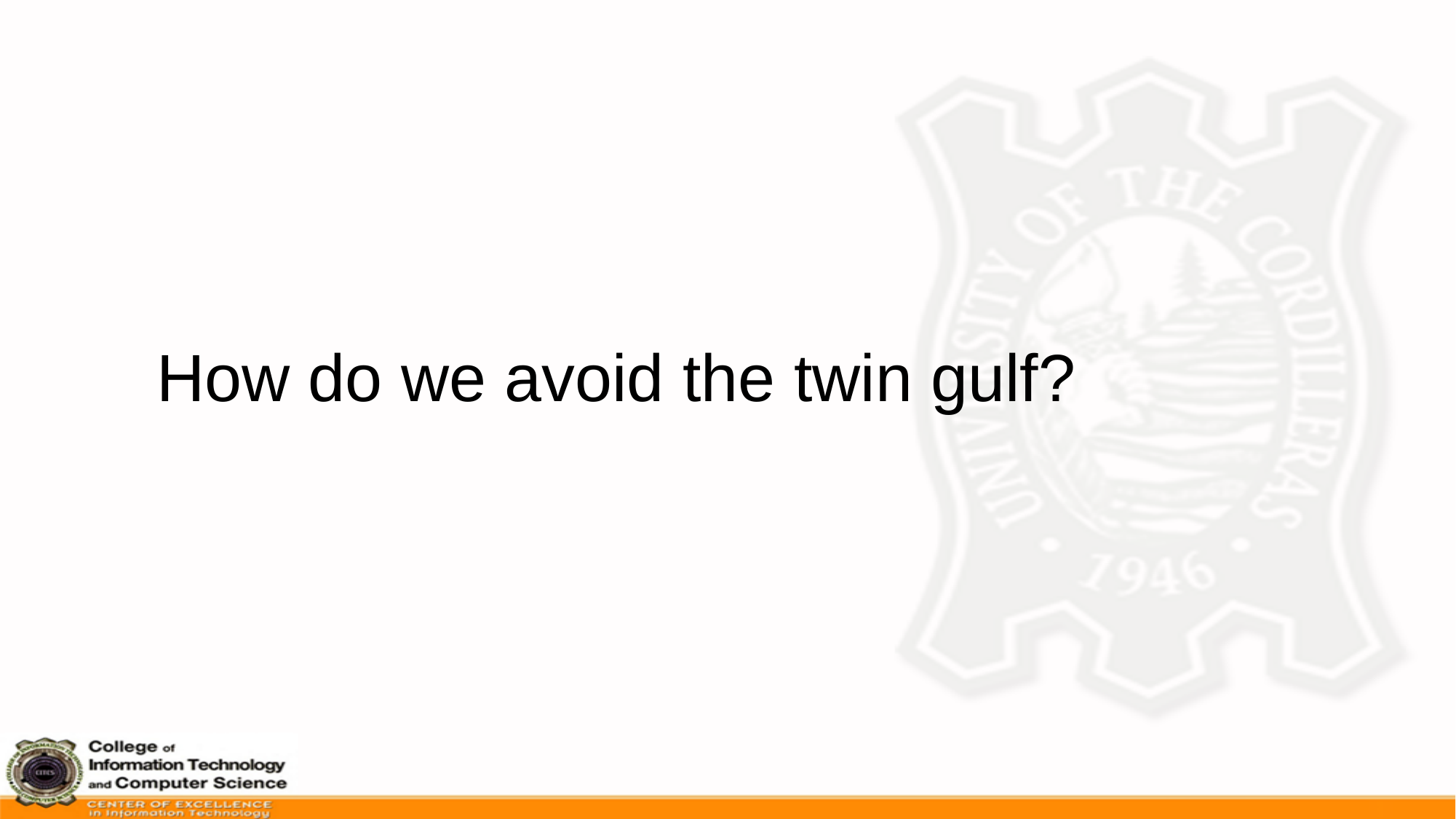

# How do we avoid the twin gulf?